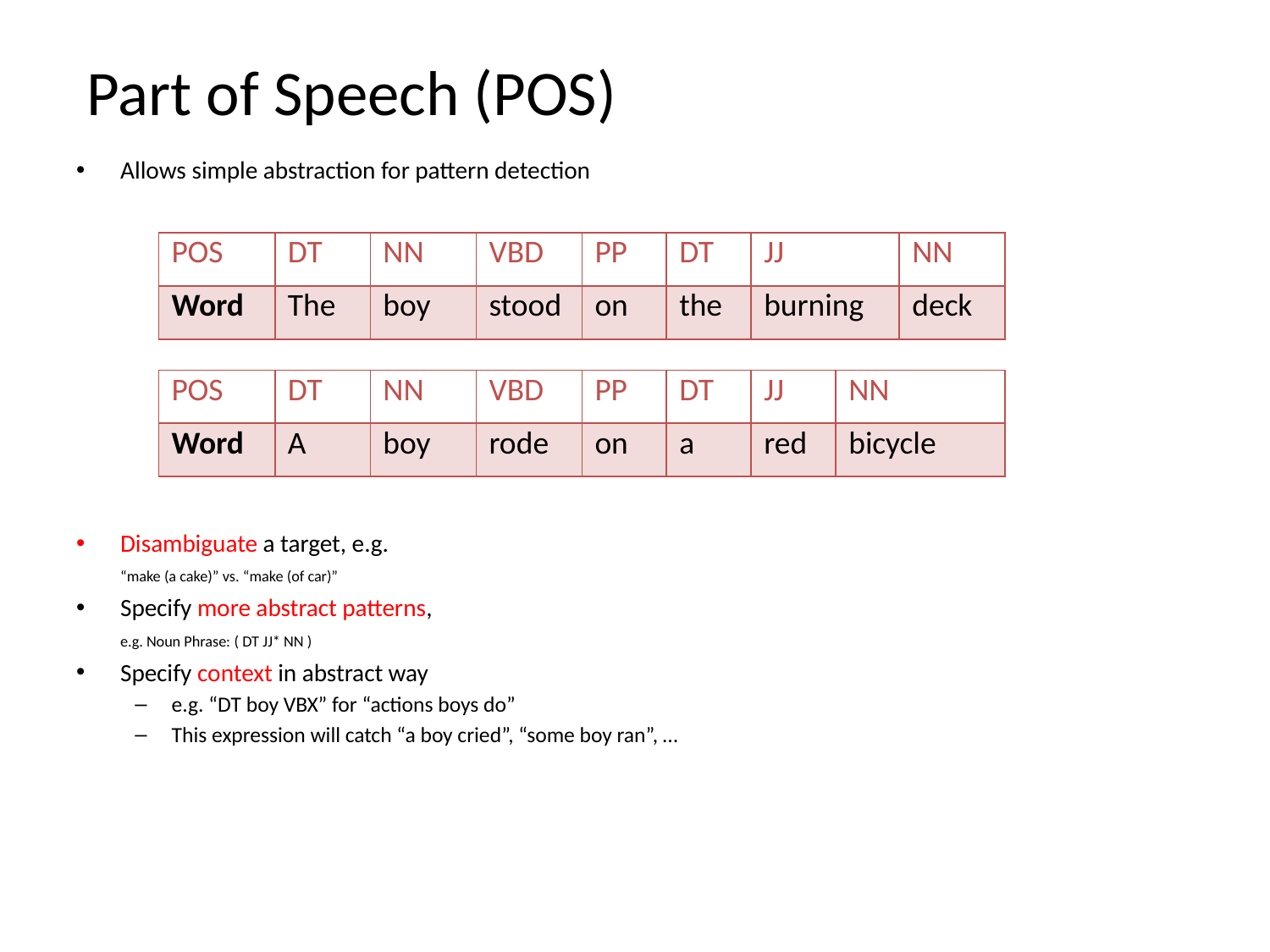

Part of Speech (POS)
Allows simple abstraction for pattern detection

Disambiguate a target, e.g.
	“make (a cake)” vs. “make (of car)”
Specify more abstract patterns,
	e.g. Noun Phrase: ( DT JJ* NN )
Specify context in abstract way
e.g. “DT boy VBX” for “actions boys do”
This expression will catch “a boy cried”, “some boy ran”, …
| POS | DT | NN | VBD | PP | DT | JJ | NN |
| --- | --- | --- | --- | --- | --- | --- | --- |
| Word | The | boy | stood | on | the | burning | deck |
| POS | DT | NN | VBD | PP | DT | JJ | NN |
| --- | --- | --- | --- | --- | --- | --- | --- |
| Word | A | boy | rode | on | a | red | bicycle |